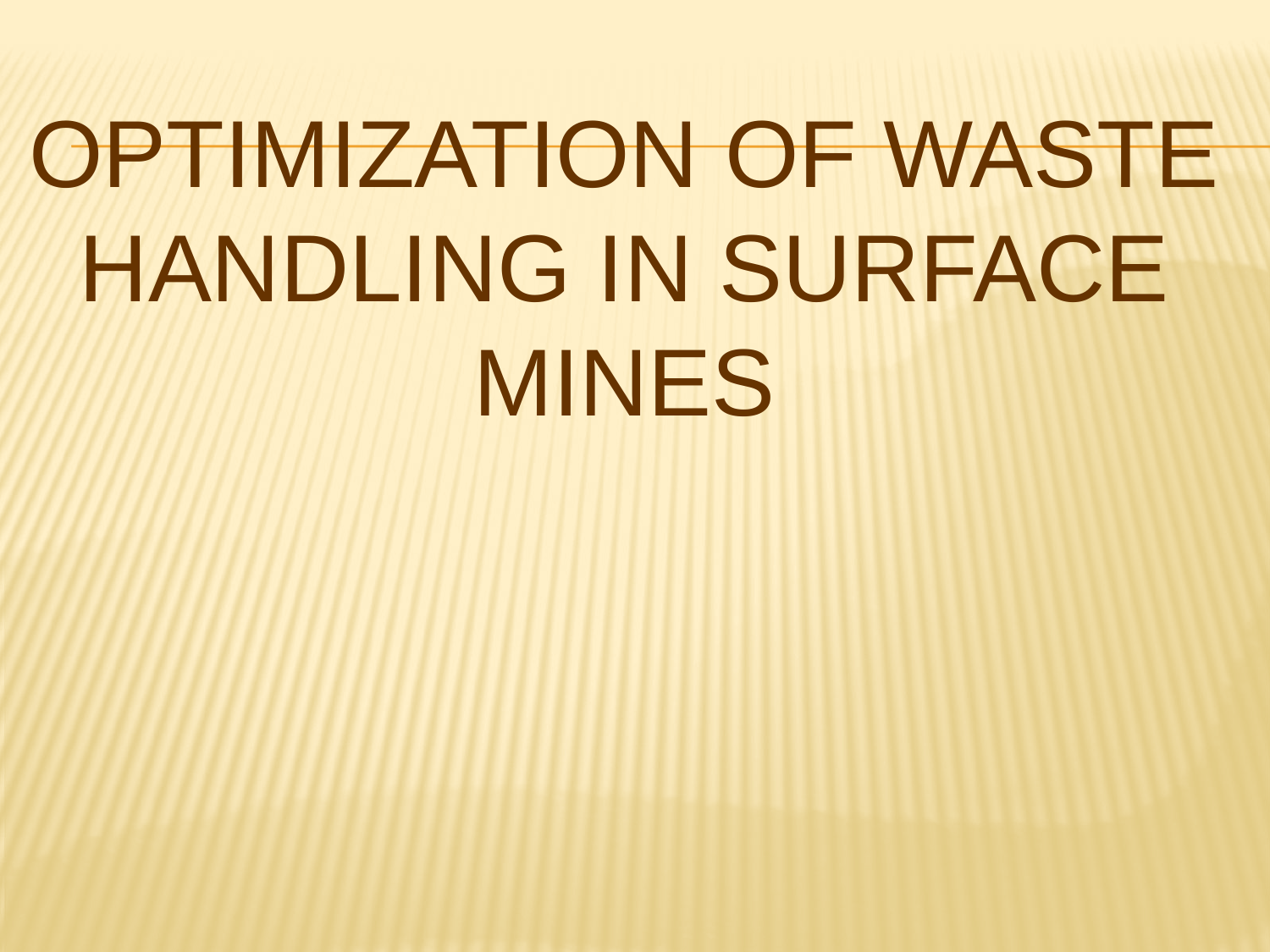

# Optimization of waste handling in surface mines